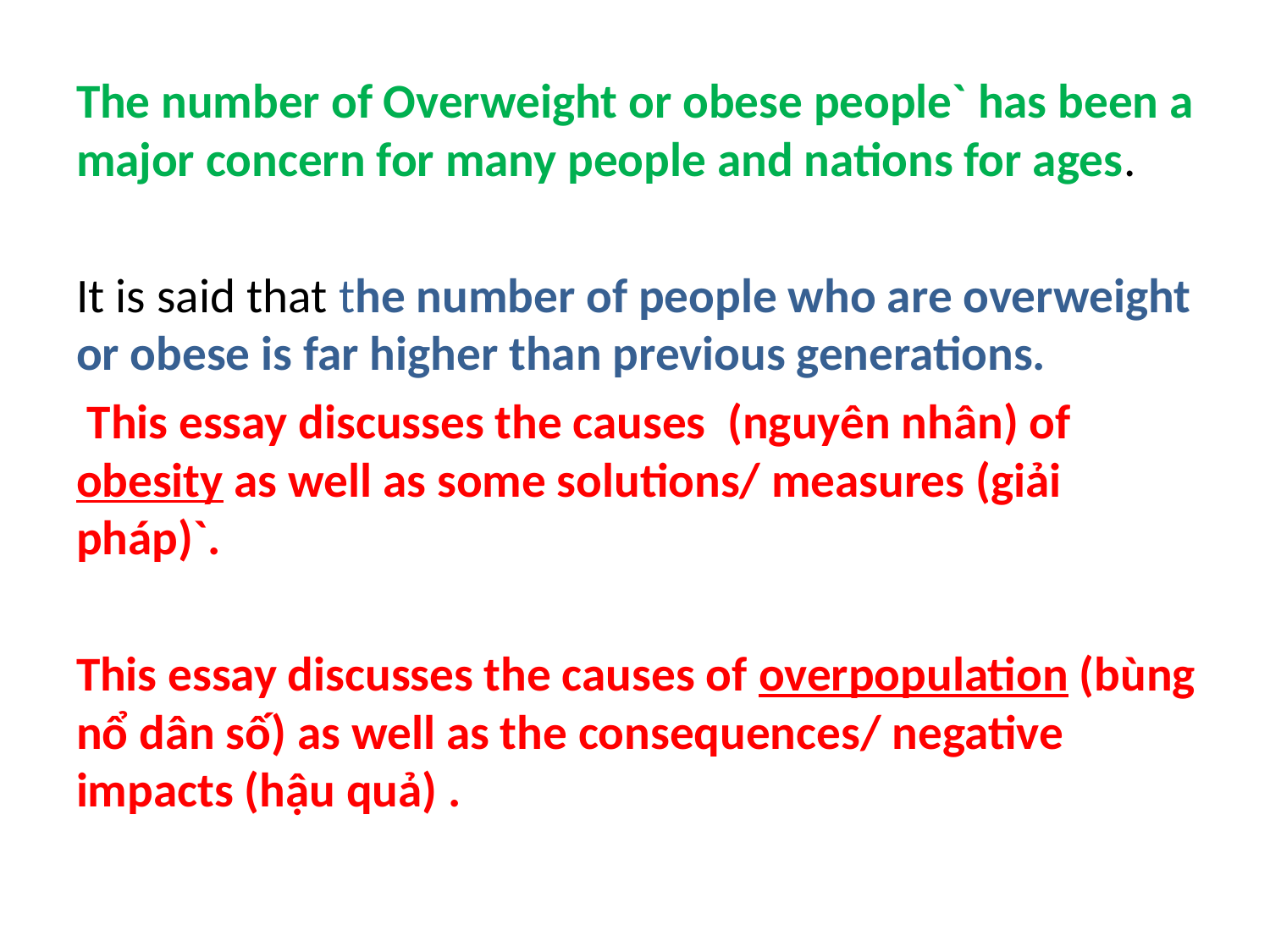

#
The number of Overweight or obese people` has been a major concern for many people and nations for ages.

It is said that the number of people who are overweight or obese is far higher than previous generations.
 This essay discusses the causes  (nguyên nhân) of obesity as well as some solutions/ measures (giải pháp)`.

This essay discusses the causes of overpopulation (bùng nổ dân số) as well as the consequences/ negative impacts (hậu quả) .